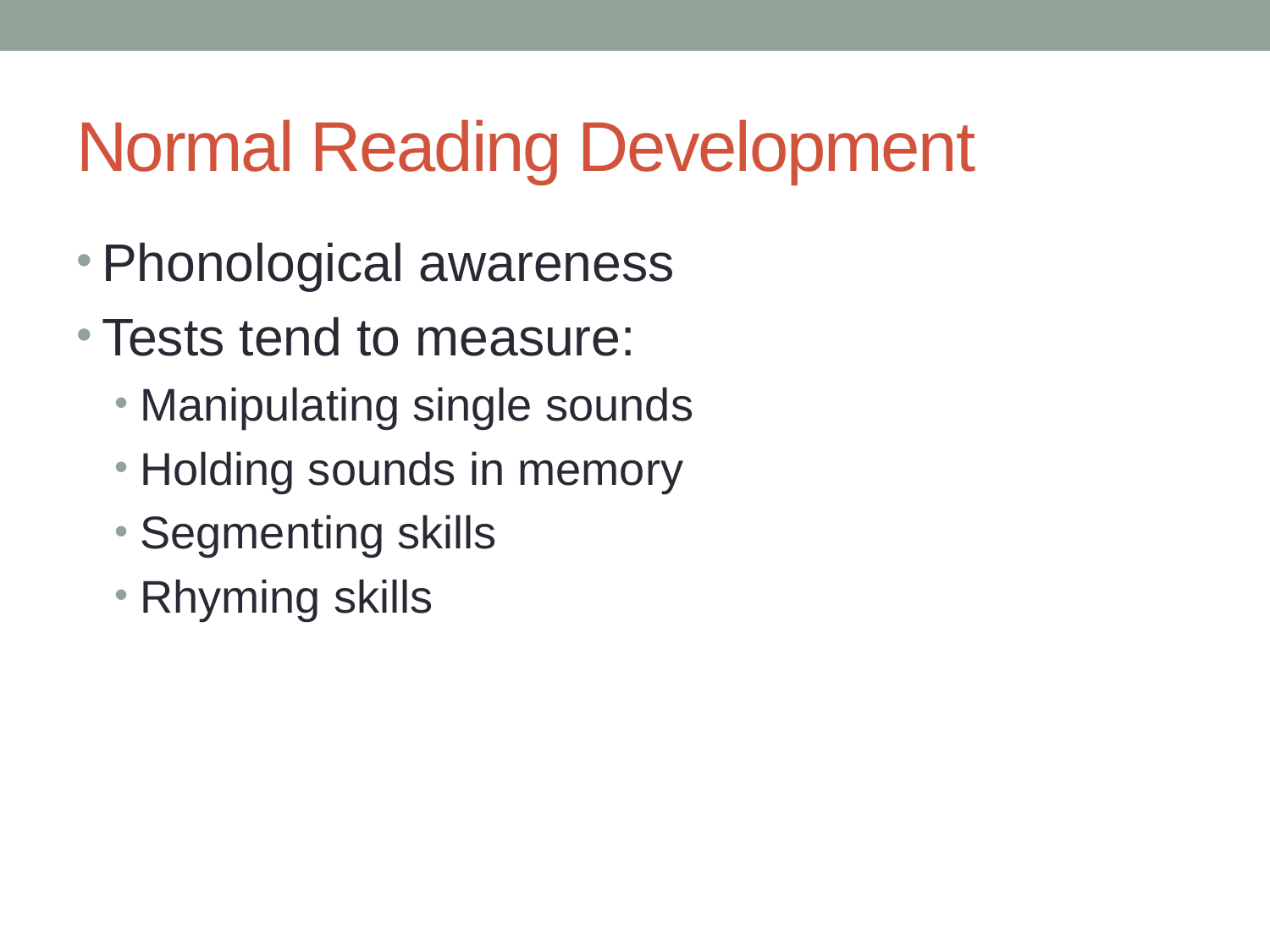

# Normal Reading Development
Phonological awareness
Tests tend to measure:
Manipulating single sounds
Holding sounds in memory
Segmenting skills
Rhyming skills